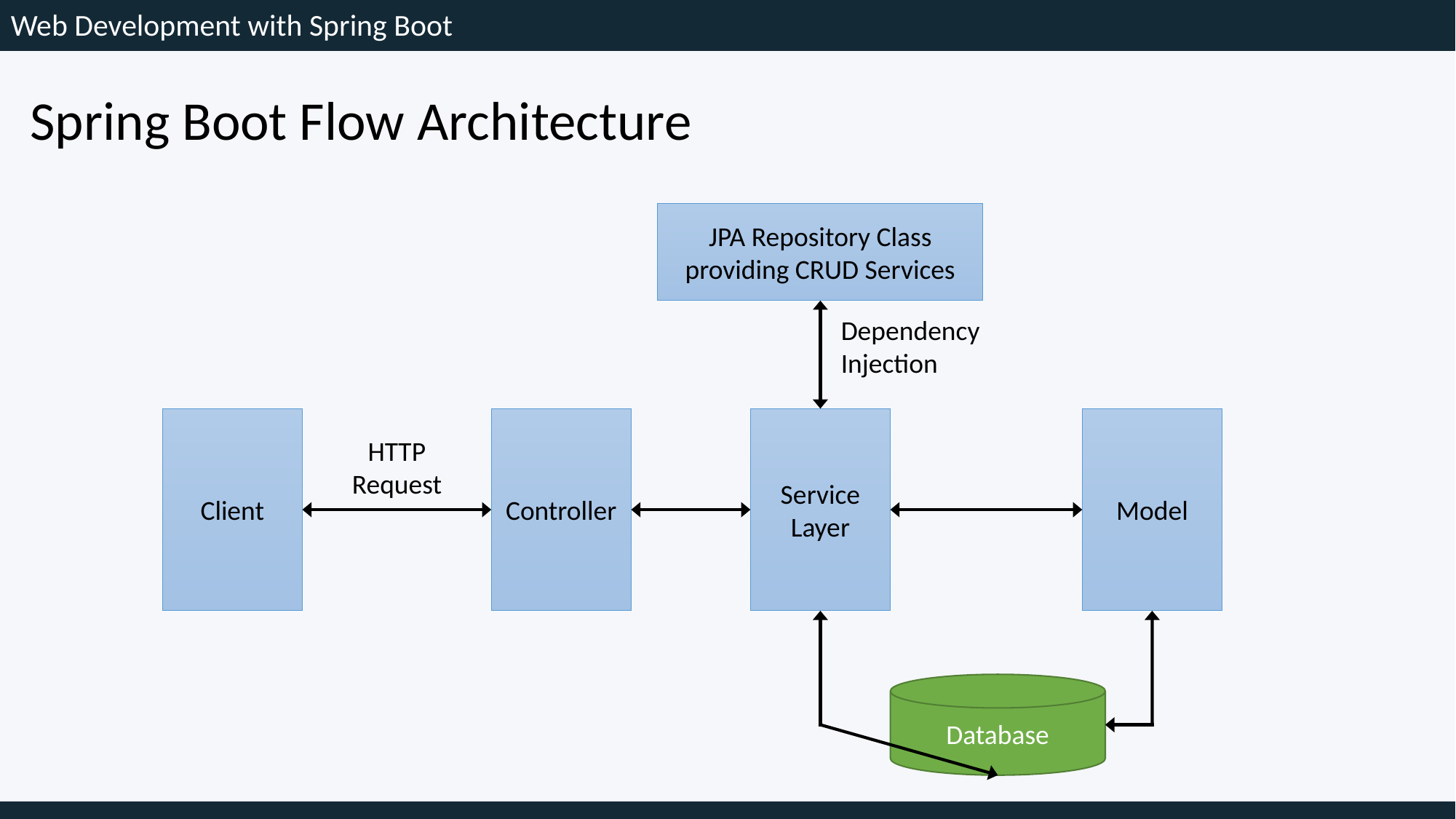

Web Development with Spring Boot
Spring Boot Flow Architecture
JPA Repository Class
providing CRUD Services
Dependency Injection
Client
Controller
Service Layer
Model
HTTP
Request
Database